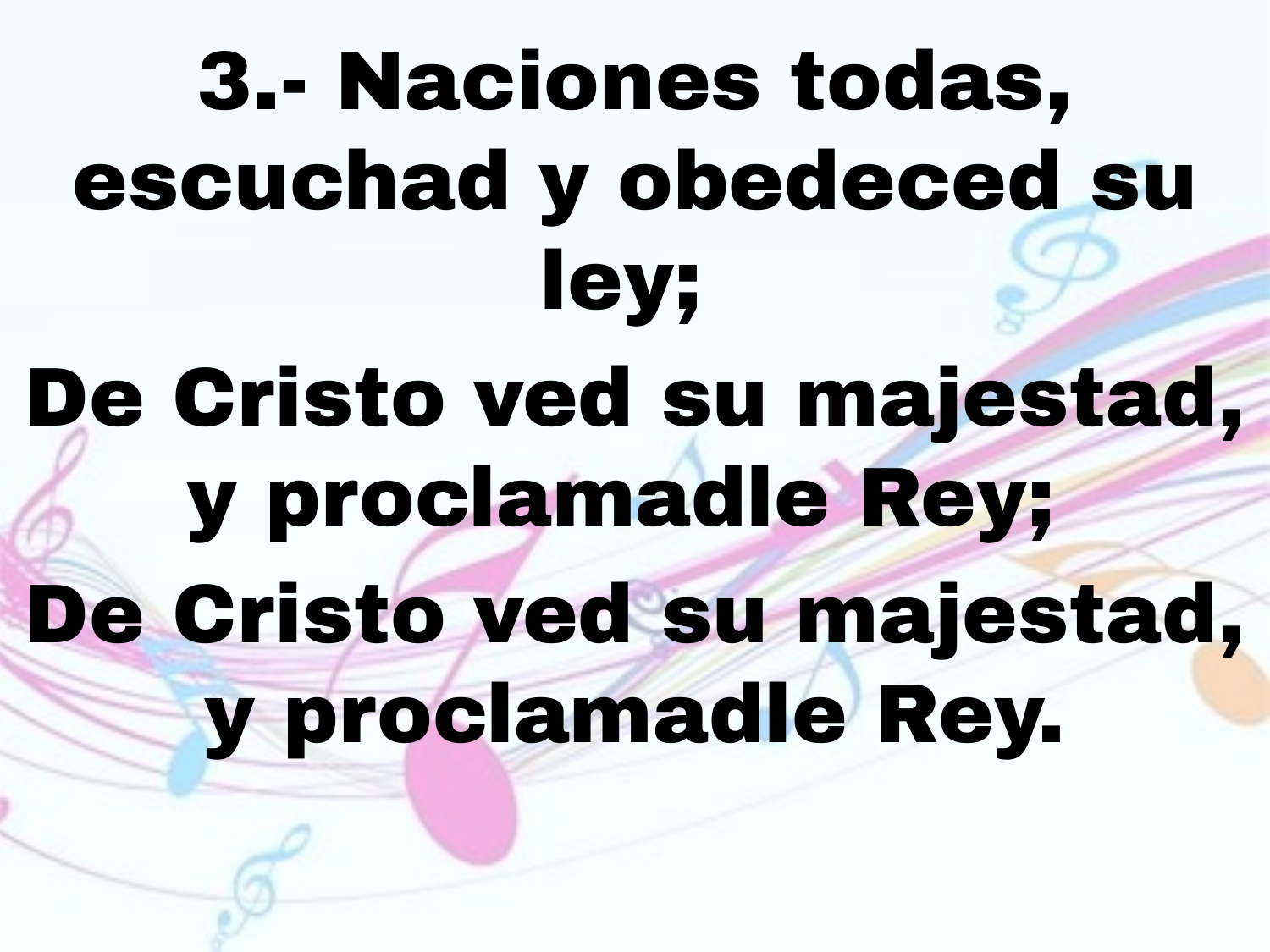

3.- Naciones todas, escuchad y obedeced su ley;
De Cristo ved su majestad, y proclamadle Rey;
De Cristo ved su majestad, y proclamadle Rey.